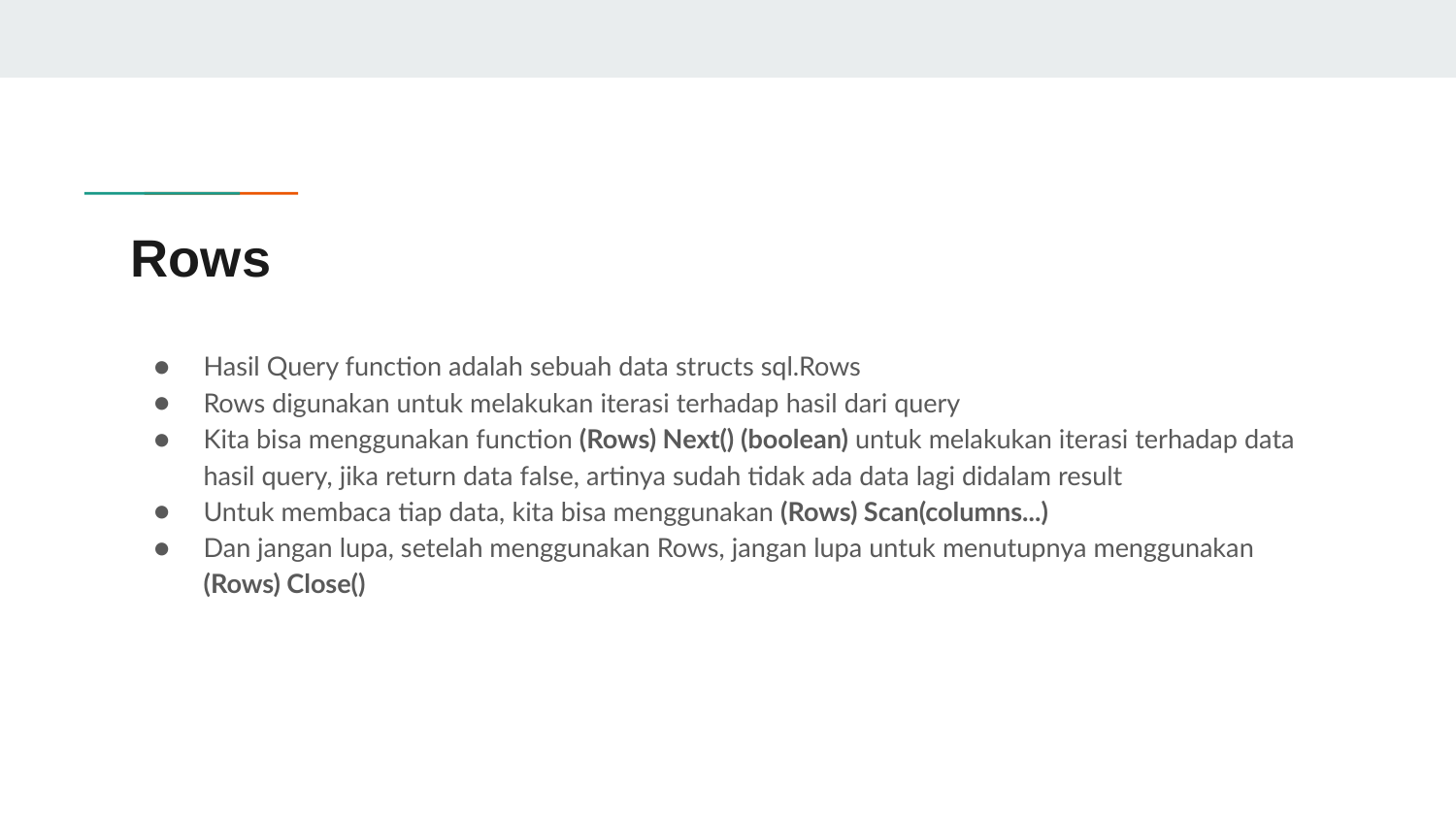

# Rows
Hasil Query function adalah sebuah data structs sql.Rows
Rows digunakan untuk melakukan iterasi terhadap hasil dari query
Kita bisa menggunakan function (Rows) Next() (boolean) untuk melakukan iterasi terhadap data hasil query, jika return data false, artinya sudah tidak ada data lagi didalam result
Untuk membaca tiap data, kita bisa menggunakan (Rows) Scan(columns...)
Dan jangan lupa, setelah menggunakan Rows, jangan lupa untuk menutupnya menggunakan (Rows) Close()